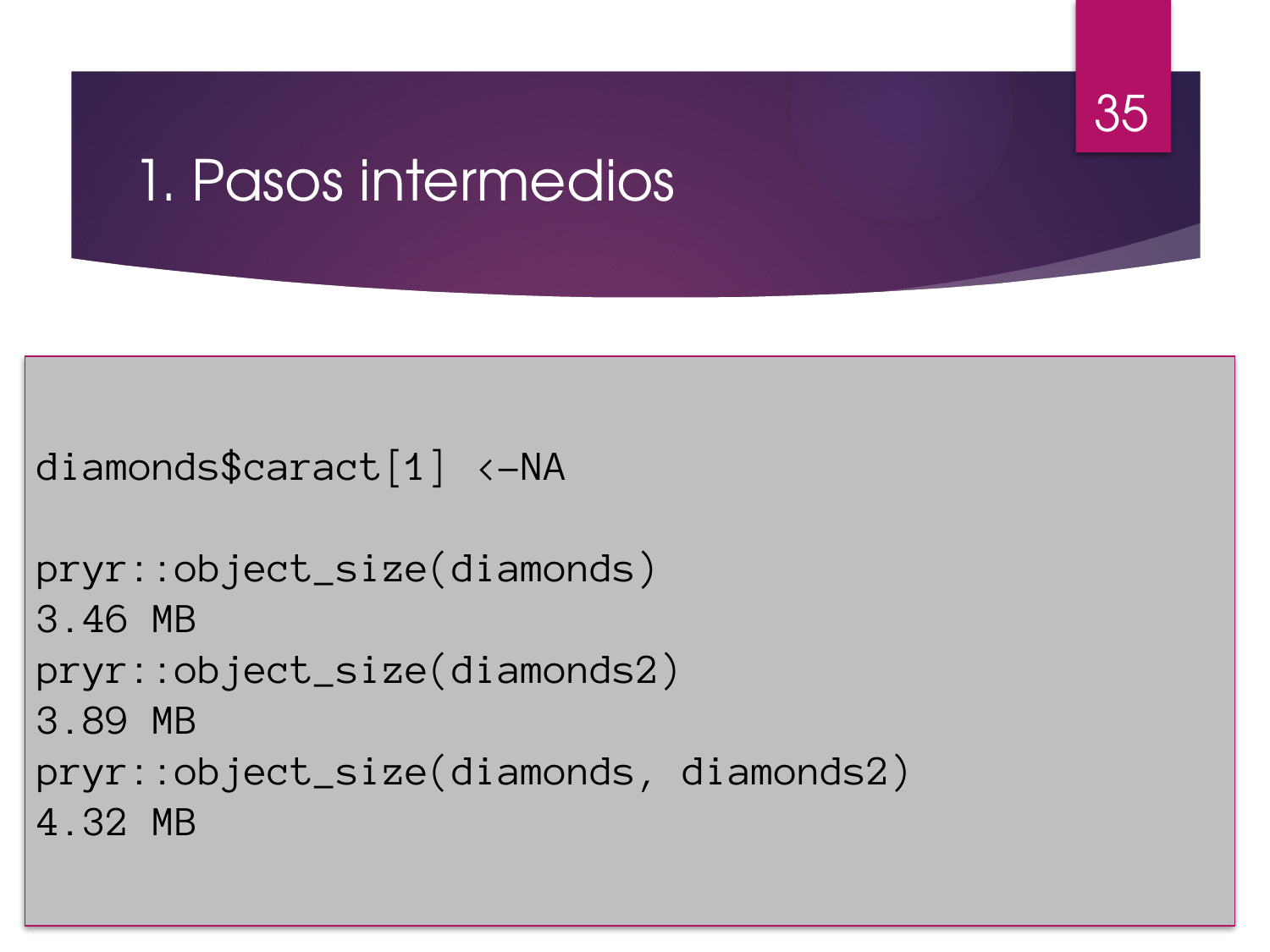

35
# 1. Pasos intermedios
Solo se hace realmente una copia cuando dejan de ser iguales

¿cuáles son las desventajas de esto?
diamonds$caract[1] <-NA

pryr::object_size(diamonds)
3.46 MB
pryr::object_size(diamonds2)
3.89 MB
pryr::object_size(diamonds, diamonds2)
4.32 MB